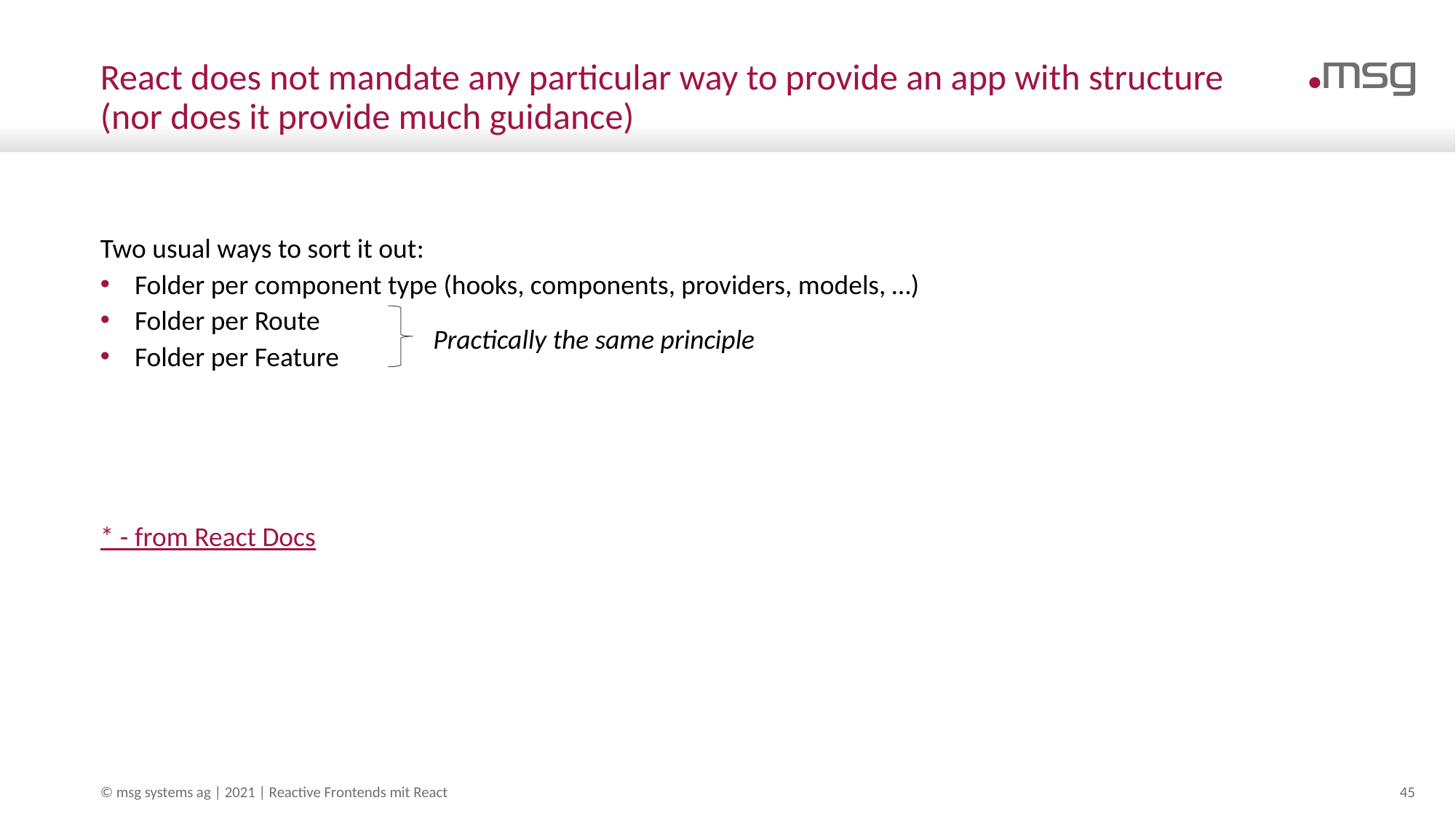

# React does not mandate any particular way to provide an app with structure (nor does it provide much guidance)
Two usual ways to sort it out:
Folder per component type (hooks, components, providers, models, …)
Folder per Route
Folder per Feature

* - from React Docs

Practically the same principle
© msg systems ag | 2021 | Reactive Frontends mit React
45